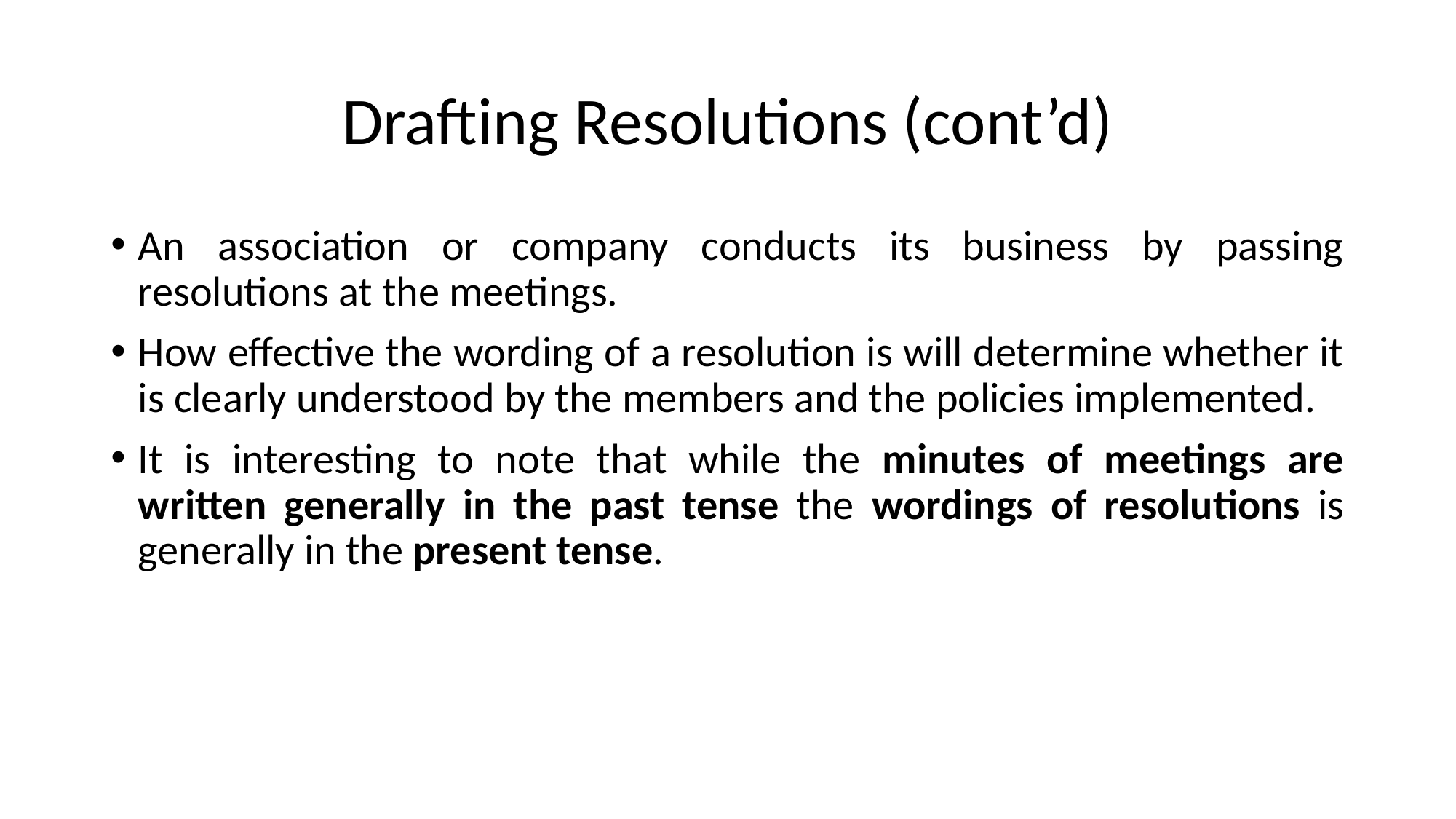

# Drafting Resolutions (cont’d)
An association or company conducts its business by passing resolutions at the meetings.
How effective the wording of a resolution is will determine whether it is clearly understood by the members and the policies implemented.
It is interesting to note that while the minutes of meetings are written generally in the past tense the wordings of resolutions is generally in the present tense.